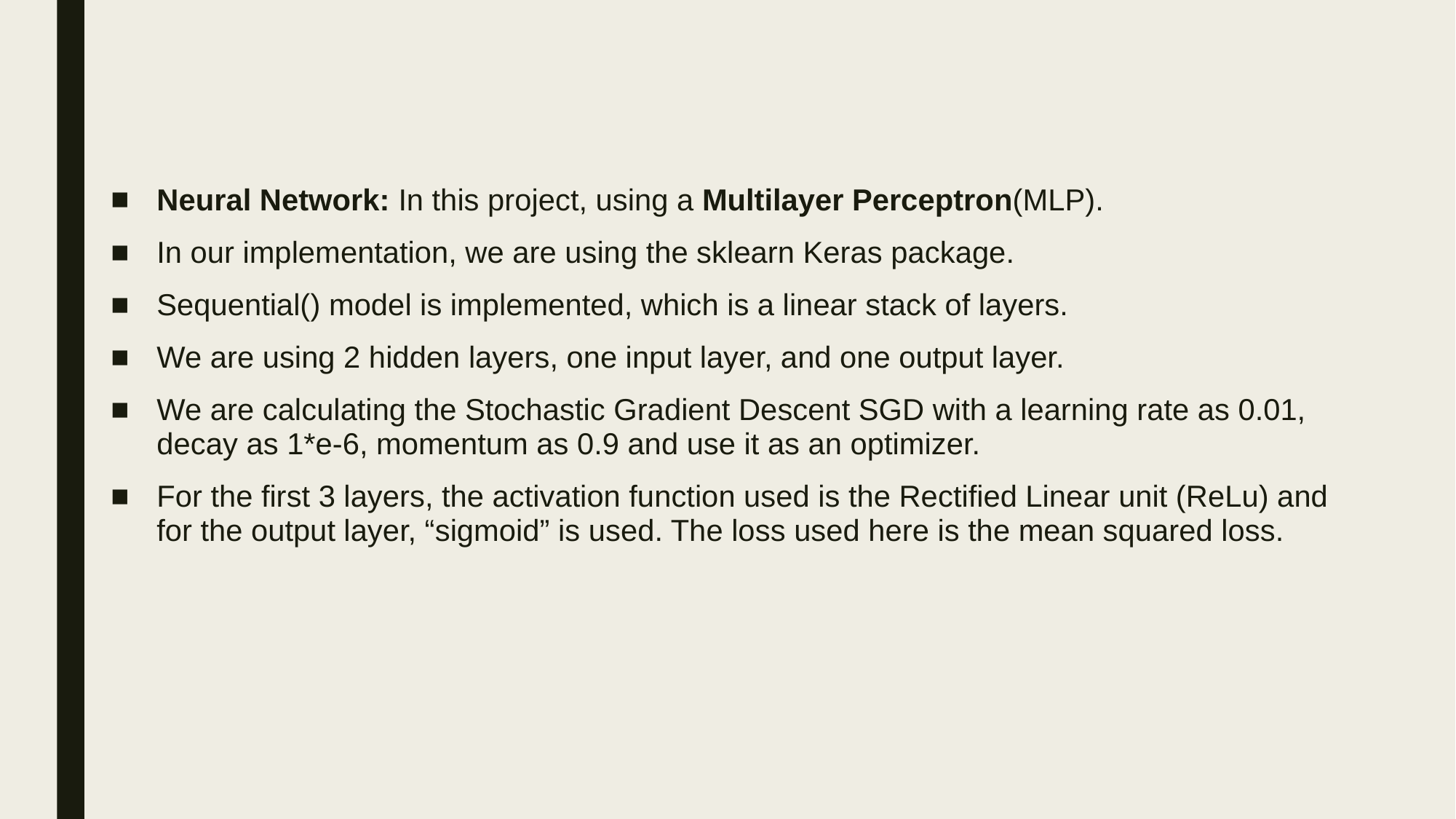

Neural Network: In this project, using a Multilayer Perceptron(MLP).
In our implementation, we are using the sklearn Keras package.
Sequential() model is implemented, which is a linear stack of layers.
We are using 2 hidden layers, one input layer, and one output layer.
We are calculating the Stochastic Gradient Descent SGD with a learning rate as 0.01, decay as 1*e-6, momentum as 0.9 and use it as an optimizer.
For the first 3 layers, the activation function used is the Rectified Linear unit (ReLu) and for the output layer, “sigmoid” is used. The loss used here is the mean squared loss.